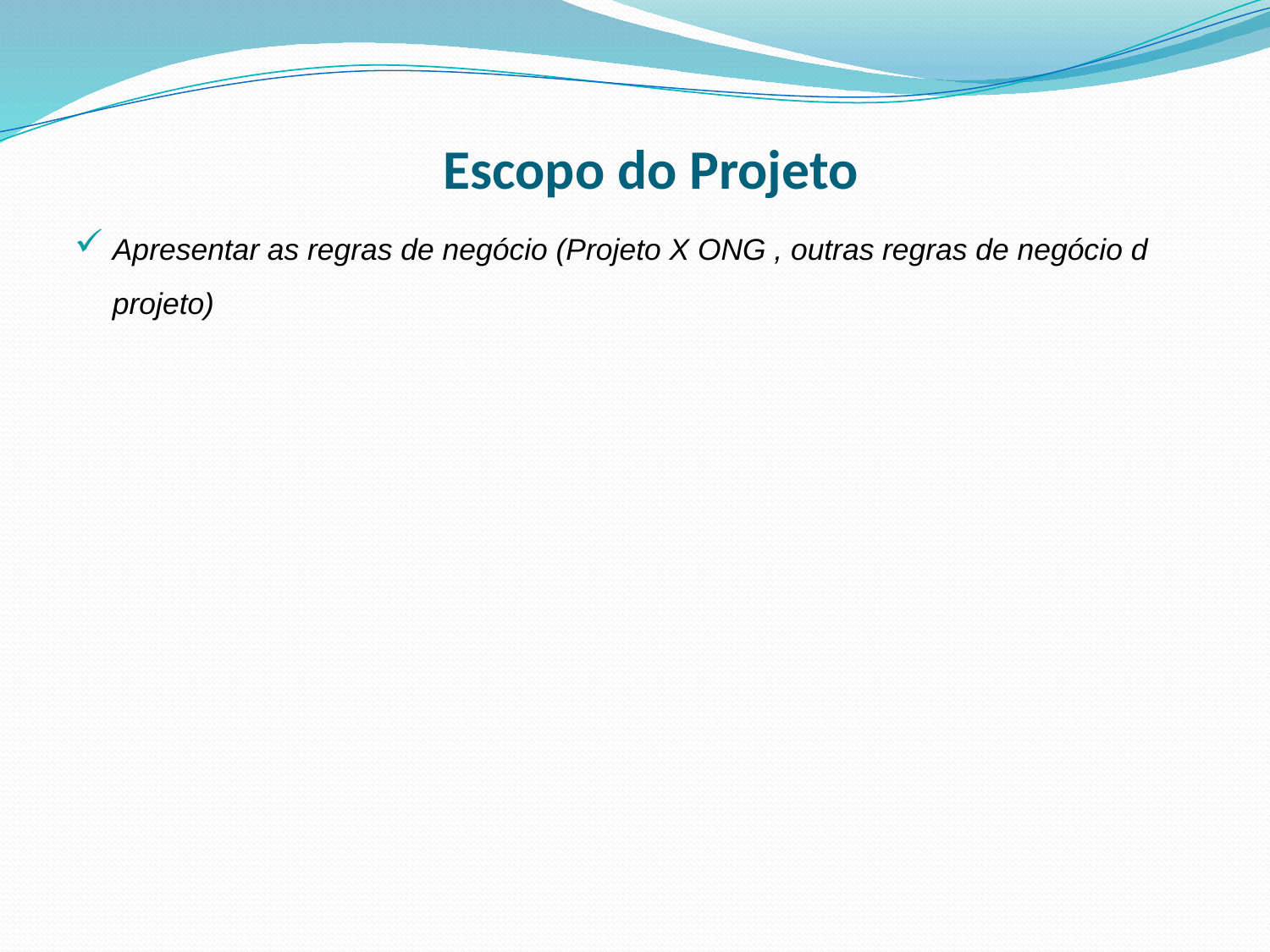

# Escopo do Projeto
Apresentar as regras de negócio (Projeto X ONG , outras regras de negócio d projeto)